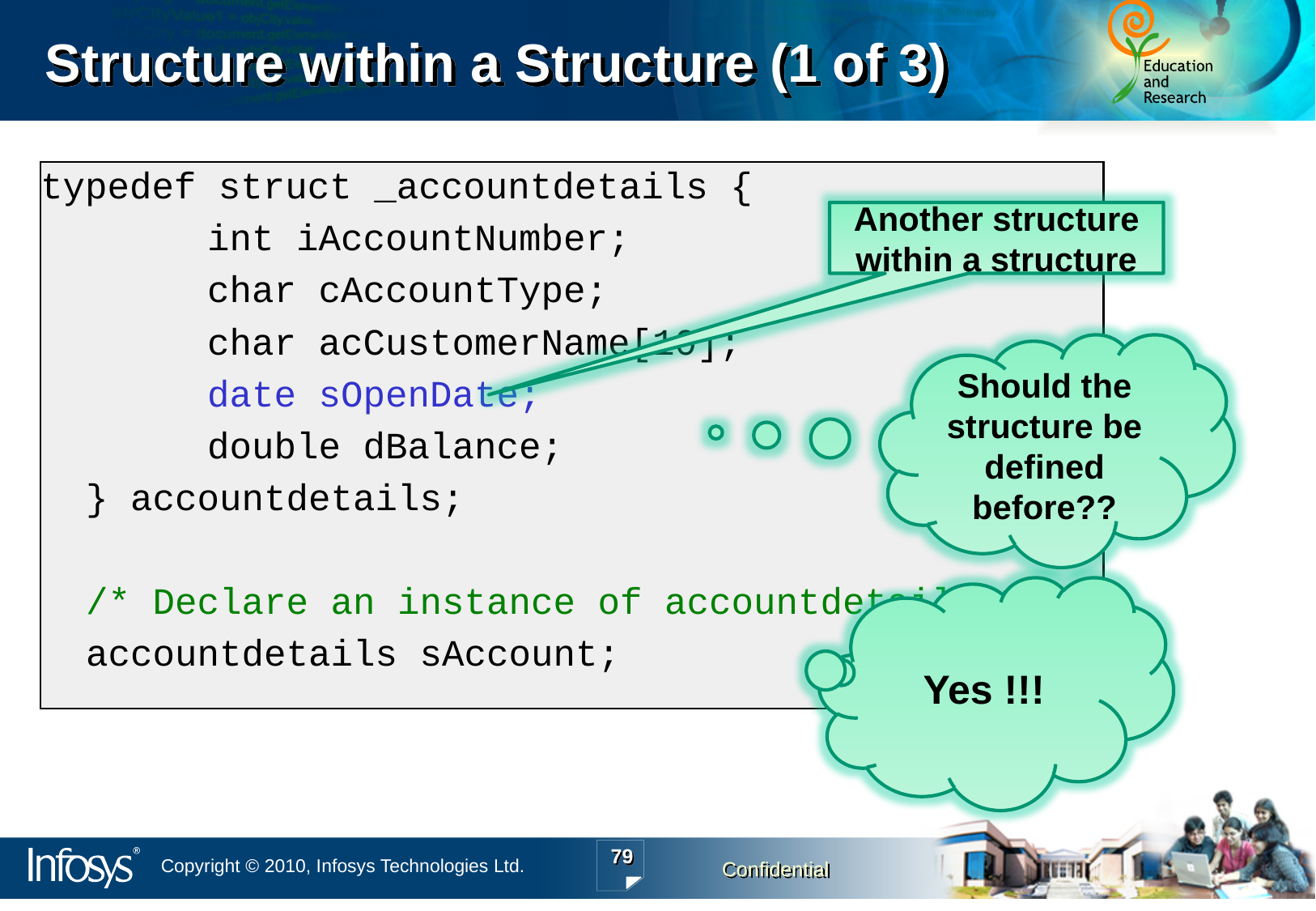

Structure within a Structure (1 of 3)
typedef struct _accountdetails {
		int iAccountNumber;
		char cAccountType;
		char acCustomerName[10];
		date sOpenDate;
		double dBalance;
	} accountdetails;

	/* Declare an instance of accountdetails */
	accountdetails sAccount;
Another structure within a structure
Should the structure be defined before??
Yes !!!